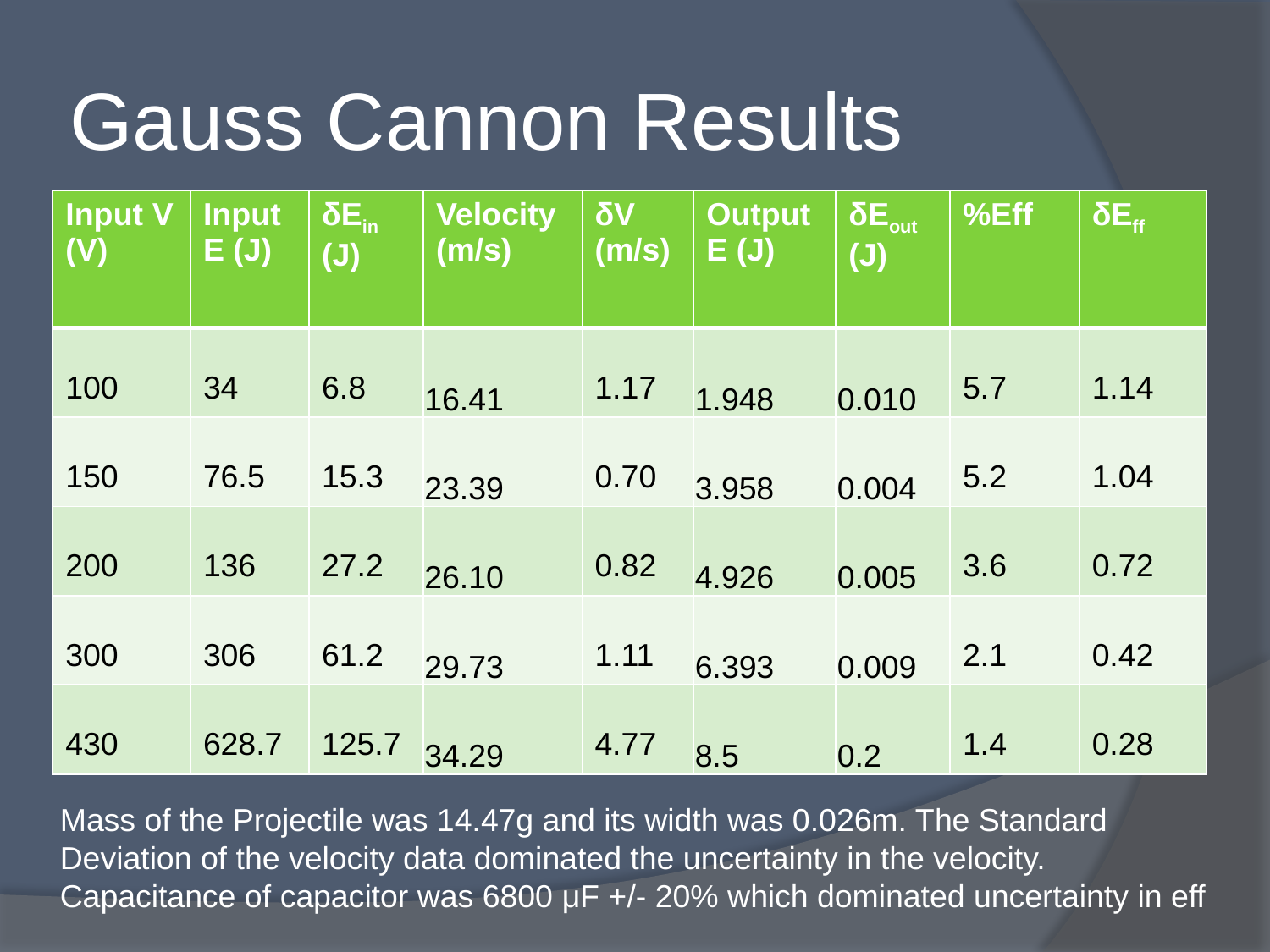

# Gauss Cannon Results
| Input V (V) | Input E (J) | δEin (J) | Velocity (m/s) | δV (m/s) | Output E (J) | δEout (J) | %Eff | δEff |
| --- | --- | --- | --- | --- | --- | --- | --- | --- |
| 100 | 34 | 6.8 | 16.41 | 1.17 | 1.948 | 0.010 | 5.7 | 1.14 |
| 150 | 76.5 | 15.3 | 23.39 | 0.70 | 3.958 | 0.004 | 5.2 | 1.04 |
| 200 | 136 | 27.2 | 26.10 | 0.82 | 4.926 | 0.005 | 3.6 | 0.72 |
| 300 | 306 | 61.2 | 29.73 | 1.11 | 6.393 | 0.009 | 2.1 | 0.42 |
| 430 | 628.7 | 125.7 | 34.29 | 4.77 | 8.5 | 0.2 | 1.4 | 0.28 |
Mass of the Projectile was 14.47g and its width was 0.026m. The Standard
Deviation of the velocity data dominated the uncertainty in the velocity.
Capacitance of capacitor was 6800 μF +/- 20% which dominated uncertainty in eff